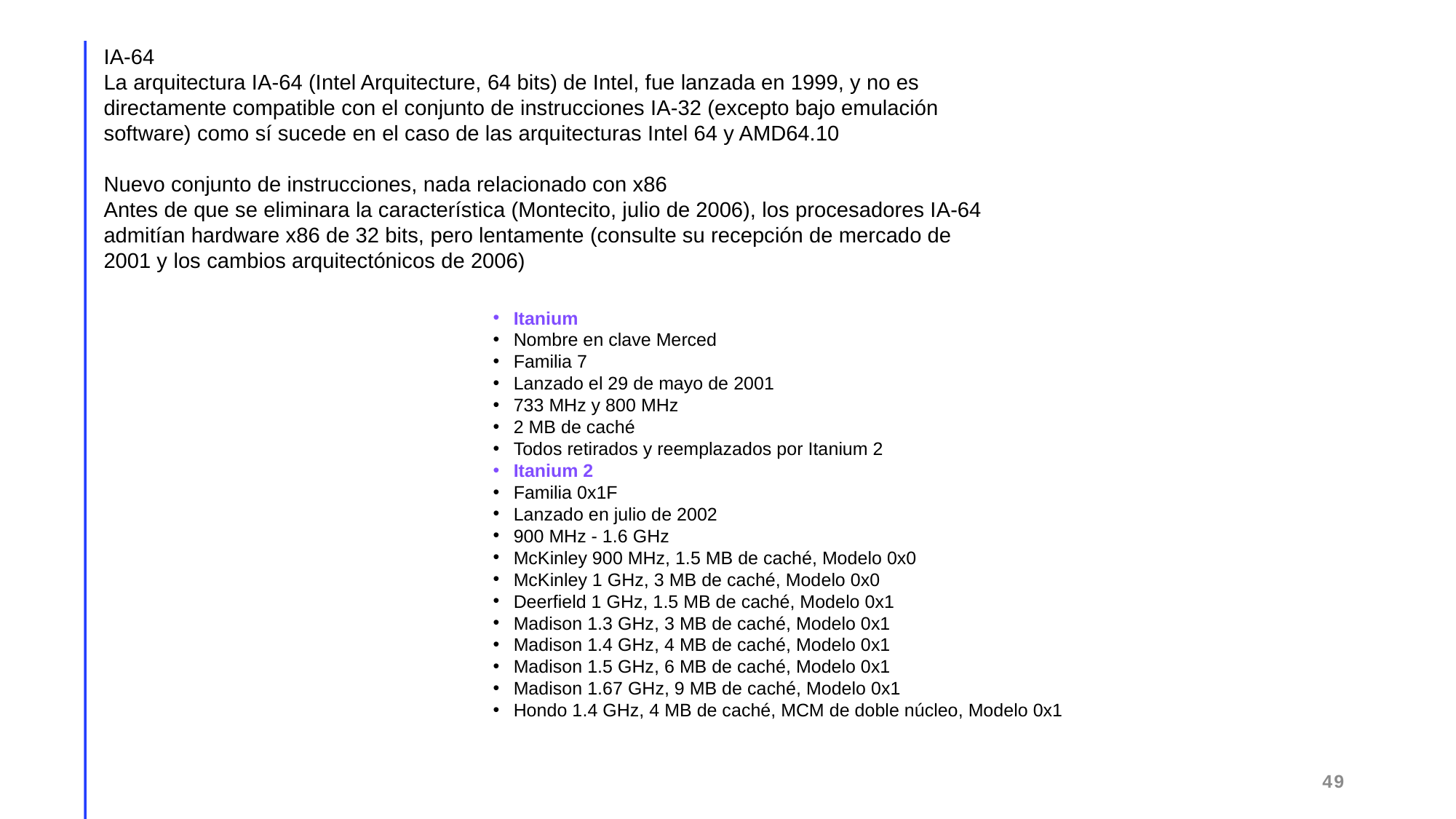

IA-64
La arquitectura IA-64 (Intel Arquitecture, 64 bits) de Intel, fue lanzada en 1999, y no es directamente compatible con el conjunto de instrucciones IA-32 (excepto bajo emulación software) como sí sucede en el caso de las arquitecturas Intel 64 y AMD64.10​

Nuevo conjunto de instrucciones, nada relacionado con x86
Antes de que se eliminara la característica (Montecito, julio de 2006), los procesadores IA-64 admitían hardware x86 de 32 bits, pero lentamente (consulte su recepción de mercado de 2001 y los cambios arquitectónicos de 2006)
Itanium
Nombre en clave Merced
Familia 7
Lanzado el 29 de mayo de 2001
733 MHz y 800 MHz
2 MB de caché
Todos retirados y reemplazados por Itanium 2
Itanium 2
Familia 0x1F
Lanzado en julio de 2002
900 MHz - 1.6 GHz
McKinley 900 MHz, 1.5 MB de caché, Modelo 0x0
McKinley 1 GHz, 3 MB de caché, Modelo 0x0
Deerfield 1 GHz, 1.5 MB de caché, Modelo 0x1
Madison 1.3 GHz, 3 MB de caché, Modelo 0x1
Madison 1.4 GHz, 4 MB de caché, Modelo 0x1
Madison 1.5 GHz, 6 MB de caché, Modelo 0x1
Madison 1.67 GHz, 9 MB de caché, Modelo 0x1
Hondo 1.4 GHz, 4 MB de caché, MCM de doble núcleo, Modelo 0x1
49